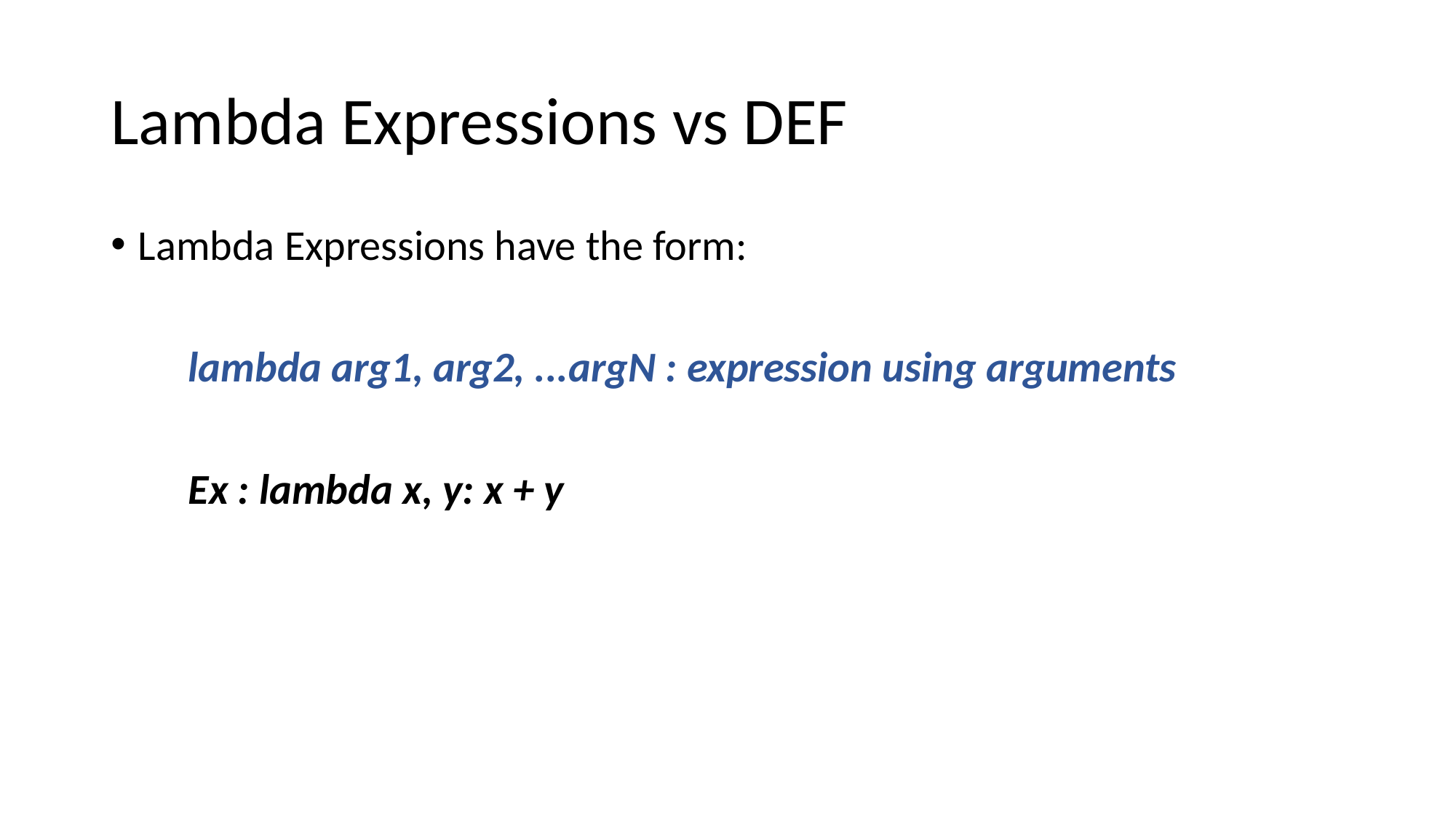

# Lambda Expressions vs DEF
Lambda Expressions have the form:

        lambda arg1, arg2, ...argN : expression using arguments

        Ex : lambda x, y: x + y